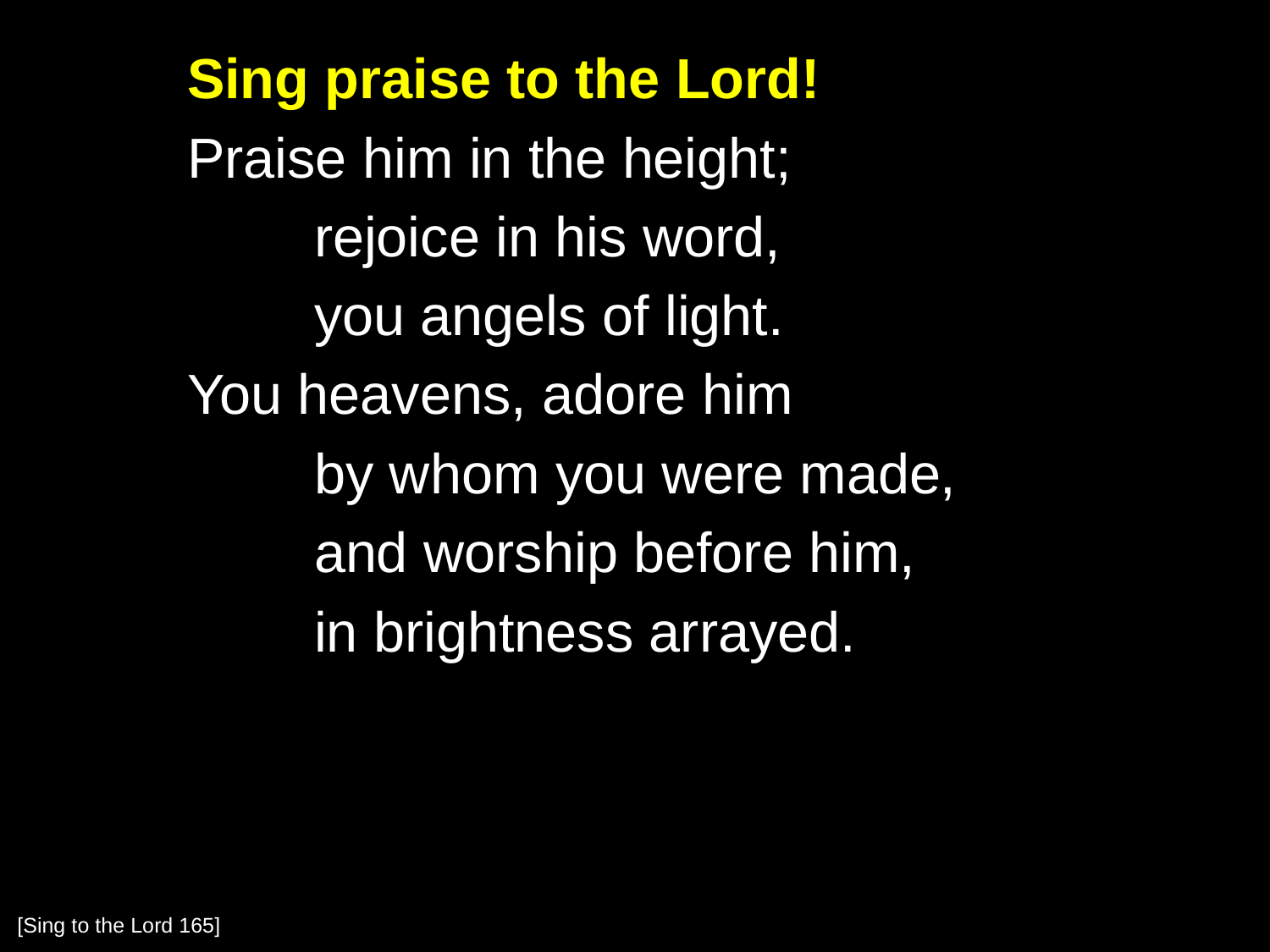

Sing praise to the Lord!
	Praise him in the height;
		rejoice in his word,
		you angels of light.
	You heavens, adore him
		by whom you were made,
		and worship before him,
		in brightness arrayed.
[Sing to the Lord 165]